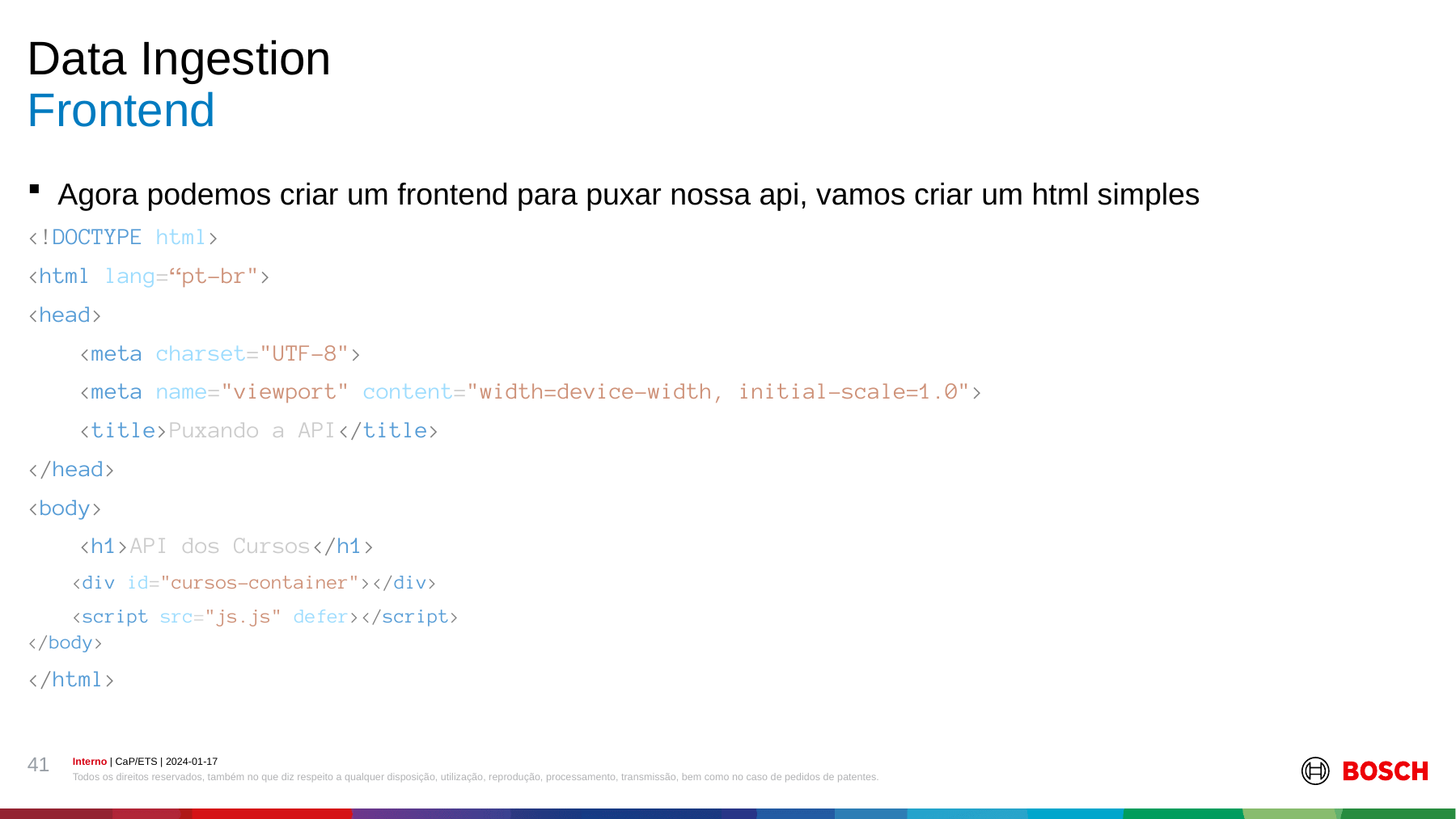

Data Ingestion
# Frontend
Agora podemos criar um frontend para puxar nossa api, vamos criar um html simples
<!DOCTYPE html>
<html lang=“pt-br">
<head>
    <meta charset="UTF-8">
    <meta name="viewport" content="width=device-width, initial-scale=1.0">
    <title>Puxando a API</title>
</head>
<body>
    <h1>API dos Cursos</h1>
    <div id="cursos-container"></div>
    <script src="js.js" defer></script>
</body>
</html>

41